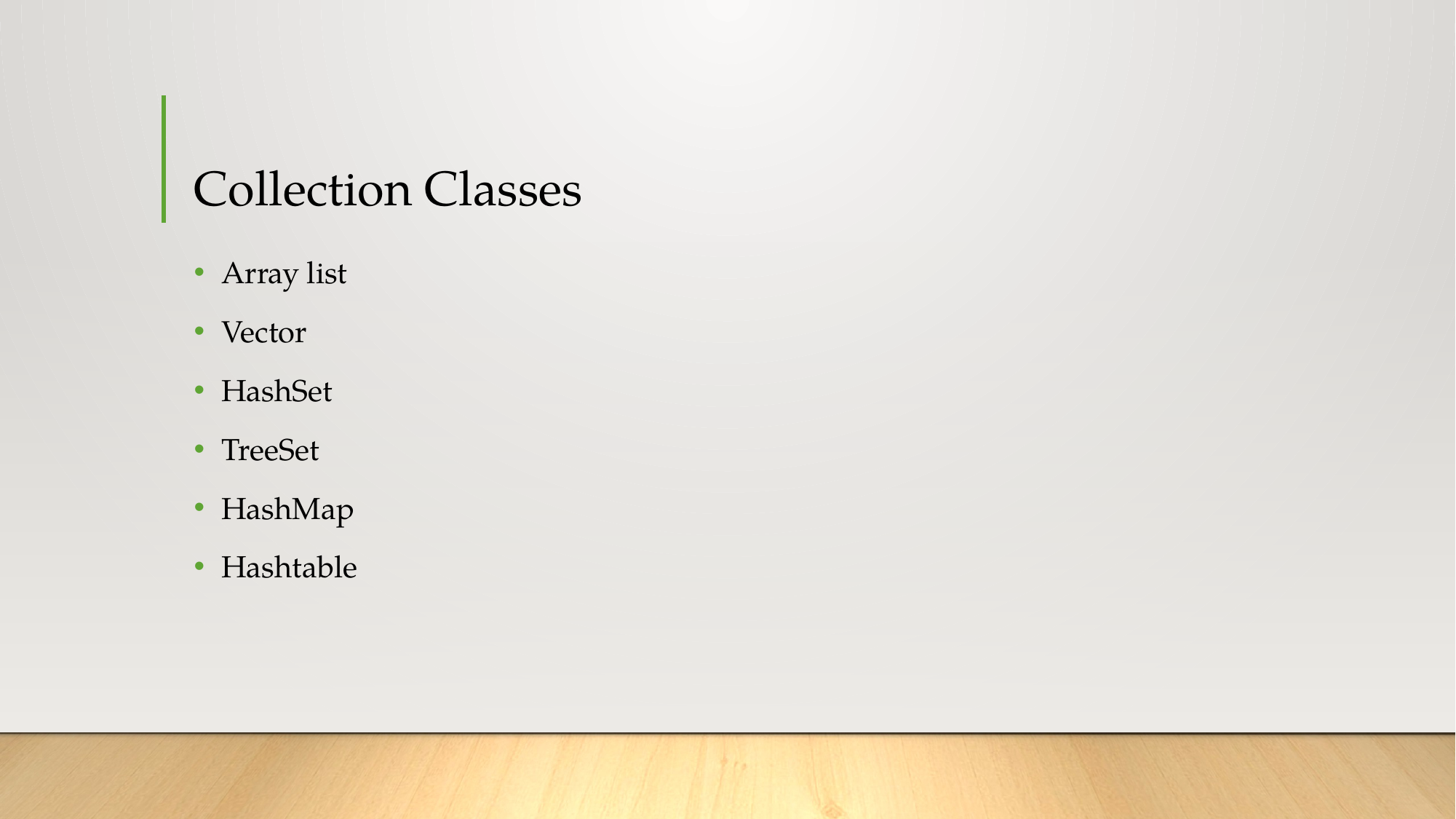

# Collection Classes
Array list
Vector
HashSet
TreeSet
HashMap
Hashtable